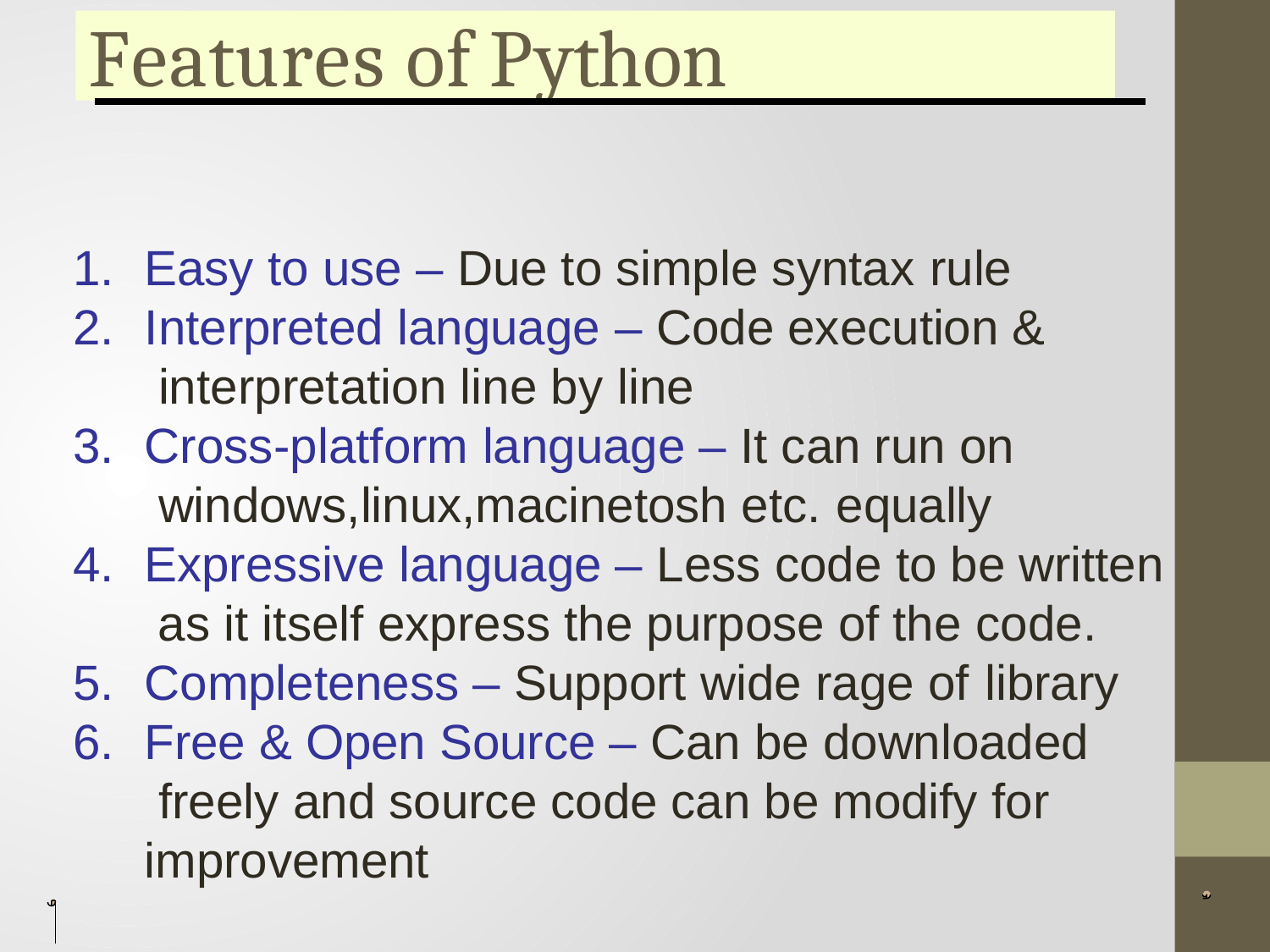

# Features of Python

Easy to use – Due to simple syntax rule
Interpreted language – Code execution &  interpretation line by line
Cross-platform language – It can run on  windows,linux,macinetosh etc. equally
Expressive language – Less code to be written  as it itself express the purpose of the code.
Completeness – Support wide rage of library
Free & Open Source – Can be downloaded  freely and source code can be modify for  improvement